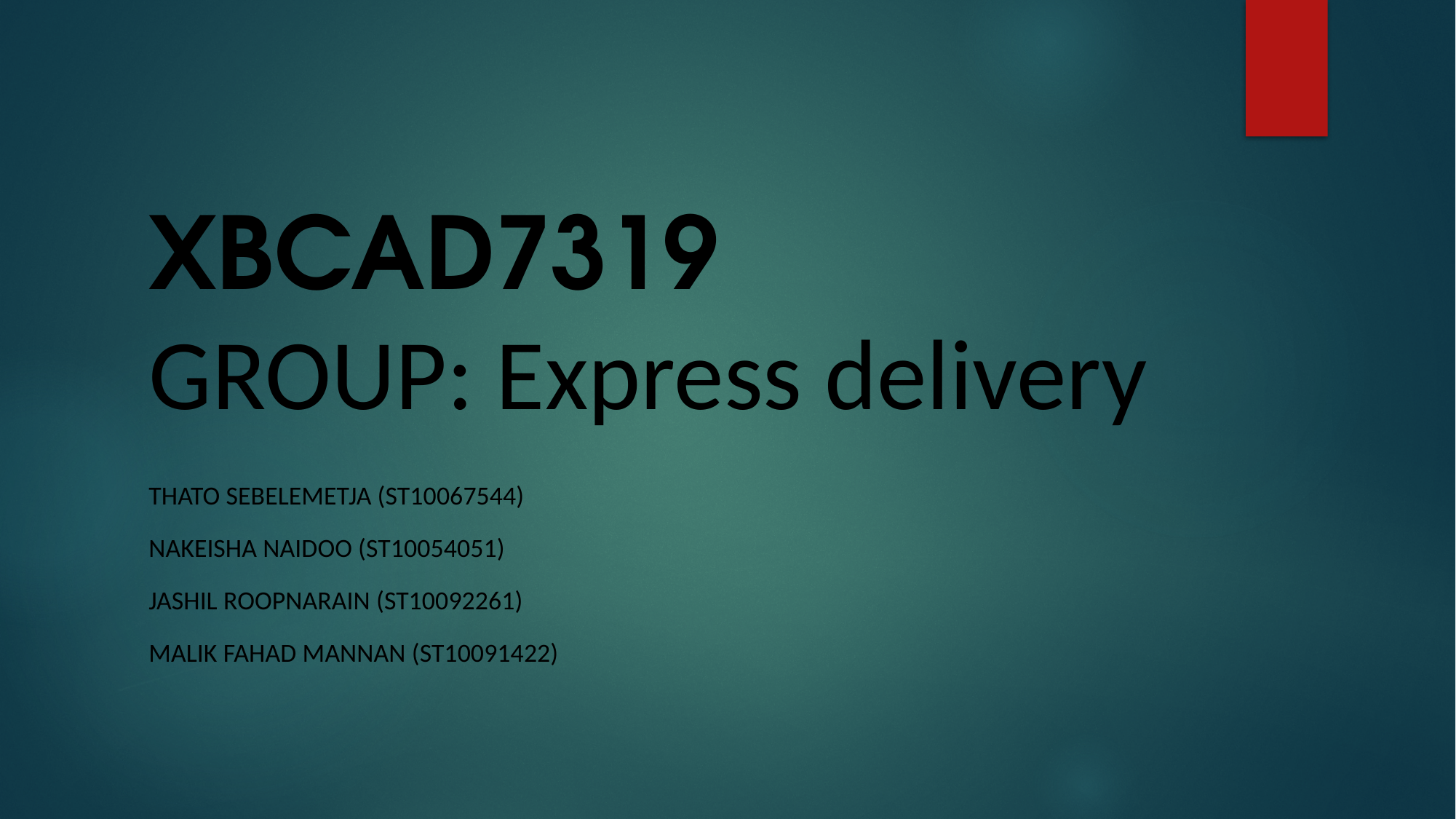

# XBCAD7319 GROUP: Express delivery
Thato Sebelemetja (ST10067544)
Nakeisha Naidoo (ST10054051)
Jashil Roopnarain (ST10092261)
Malik Fahad Mannan (ST10091422)